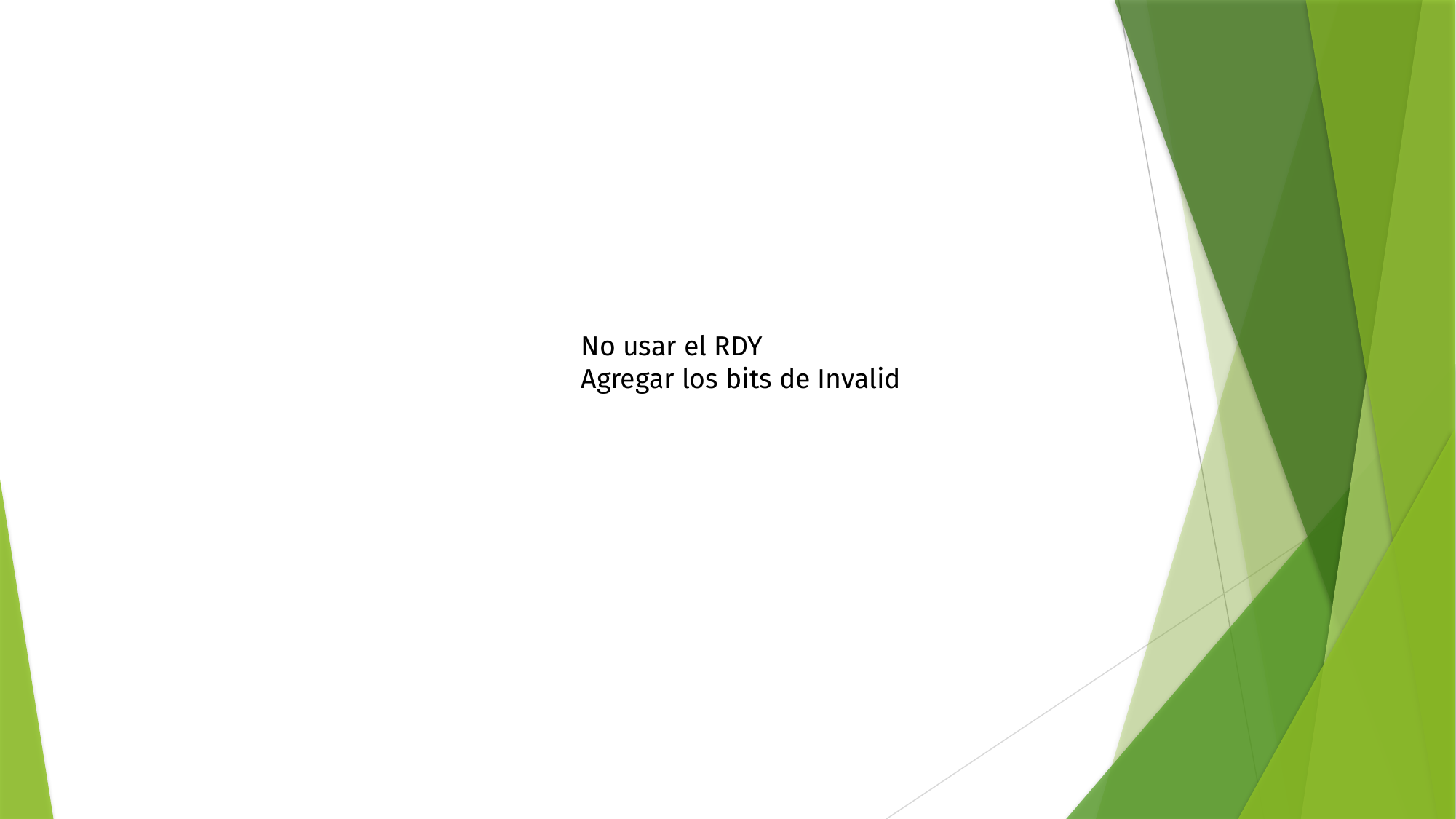

No usar el RDY
Agregar los bits de Invalid